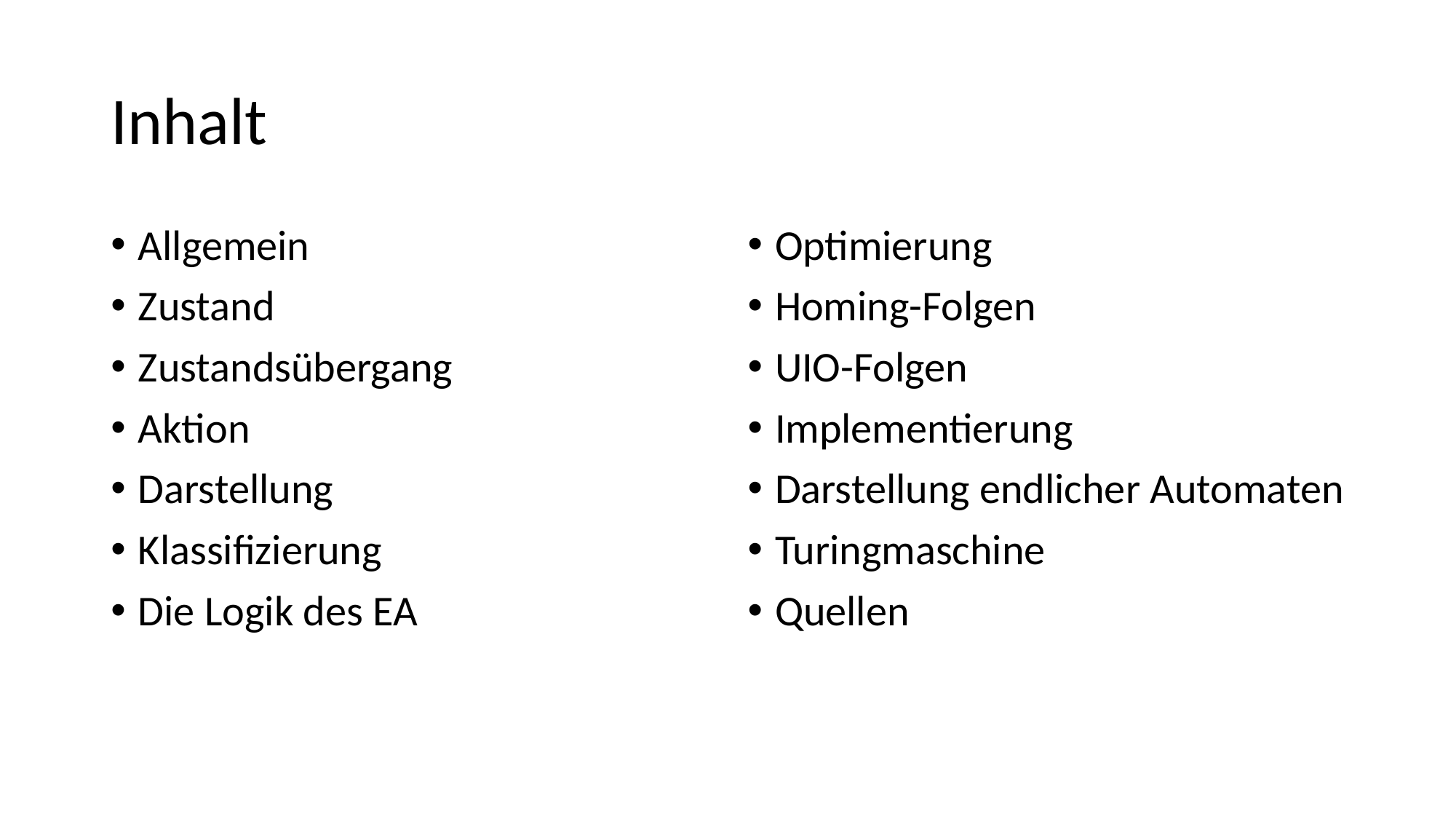

# Inhalt
Allgemein
Zustand
Zustandsübergang
Aktion
Darstellung
Klassifizierung
Die Logik des EA

Optimierung
Homing-Folgen
UIO-Folgen
Implementierung
Darstellung endlicher Automaten
Turingmaschine
Quellen